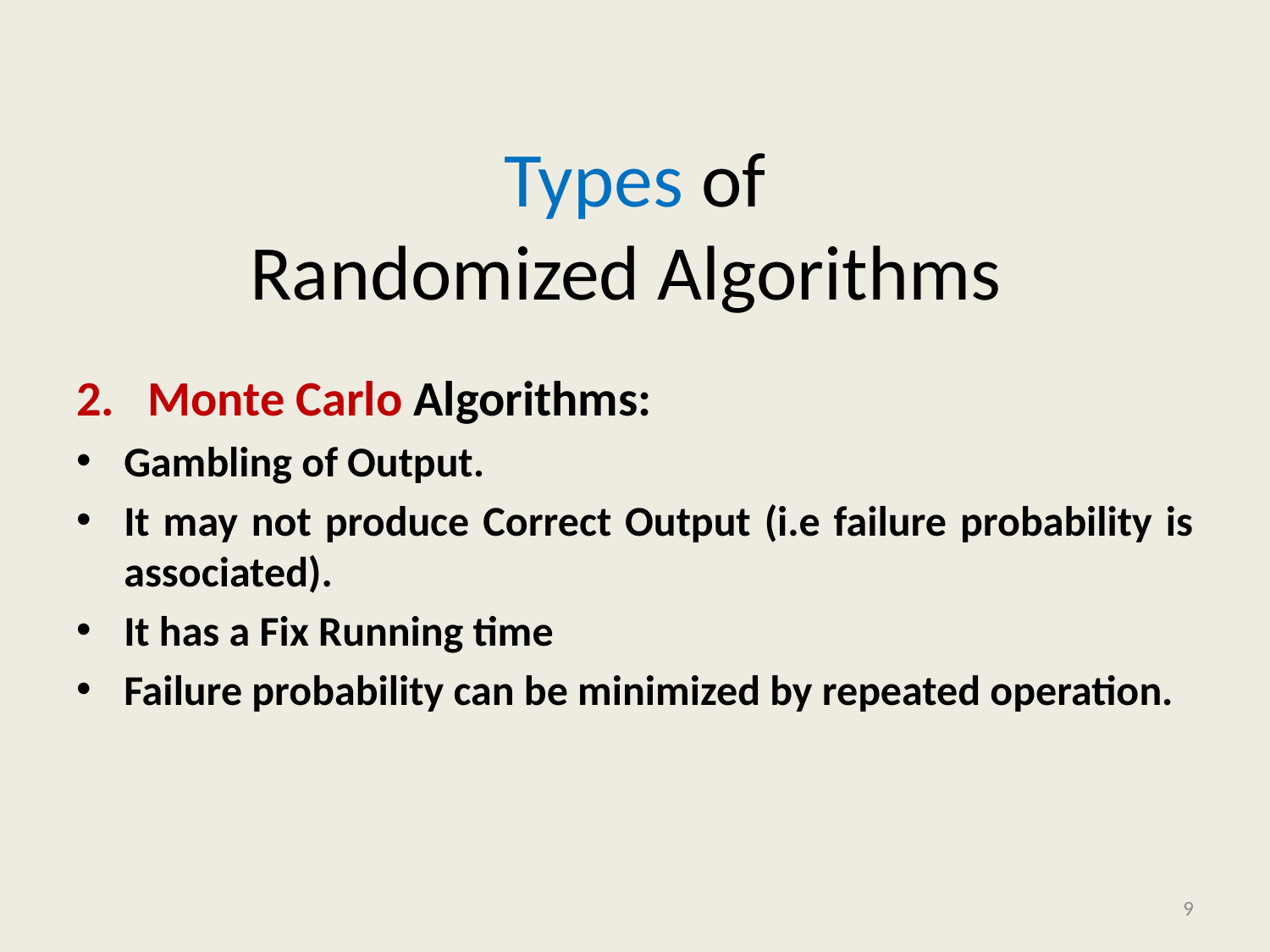

# Types of Randomized Algorithms

2.   Monte Carlo Algorithms:
Gambling of Output.
It may not produce Correct Output (i.e failure probability is associated).
It has a Fix Running time
Failure probability can be minimized by repeated operation.

9